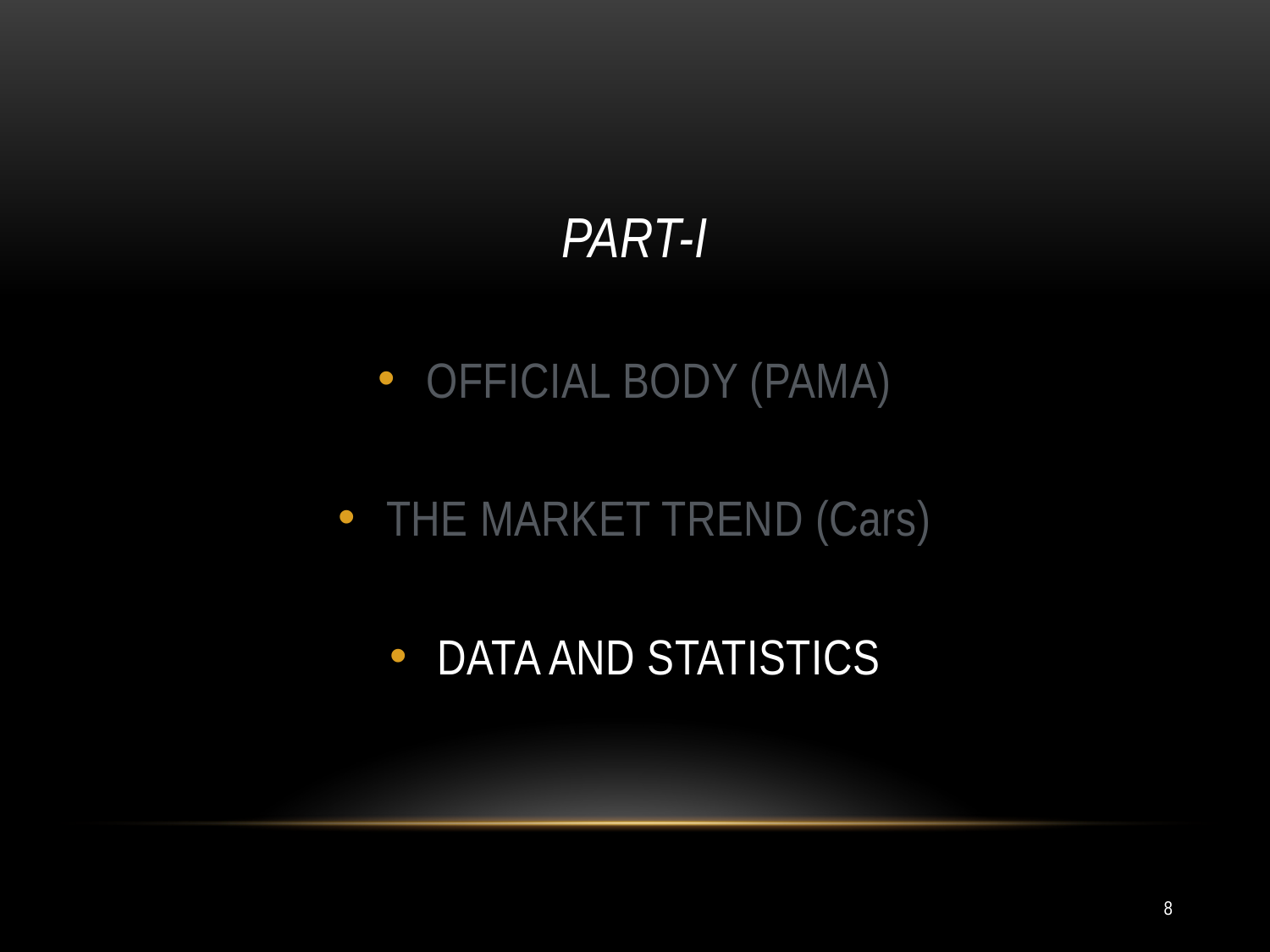

PART-I
OFFICIAL BODY (PAMA)
THE MARKET TREND (Cars)
DATA AND STATISTICS

8